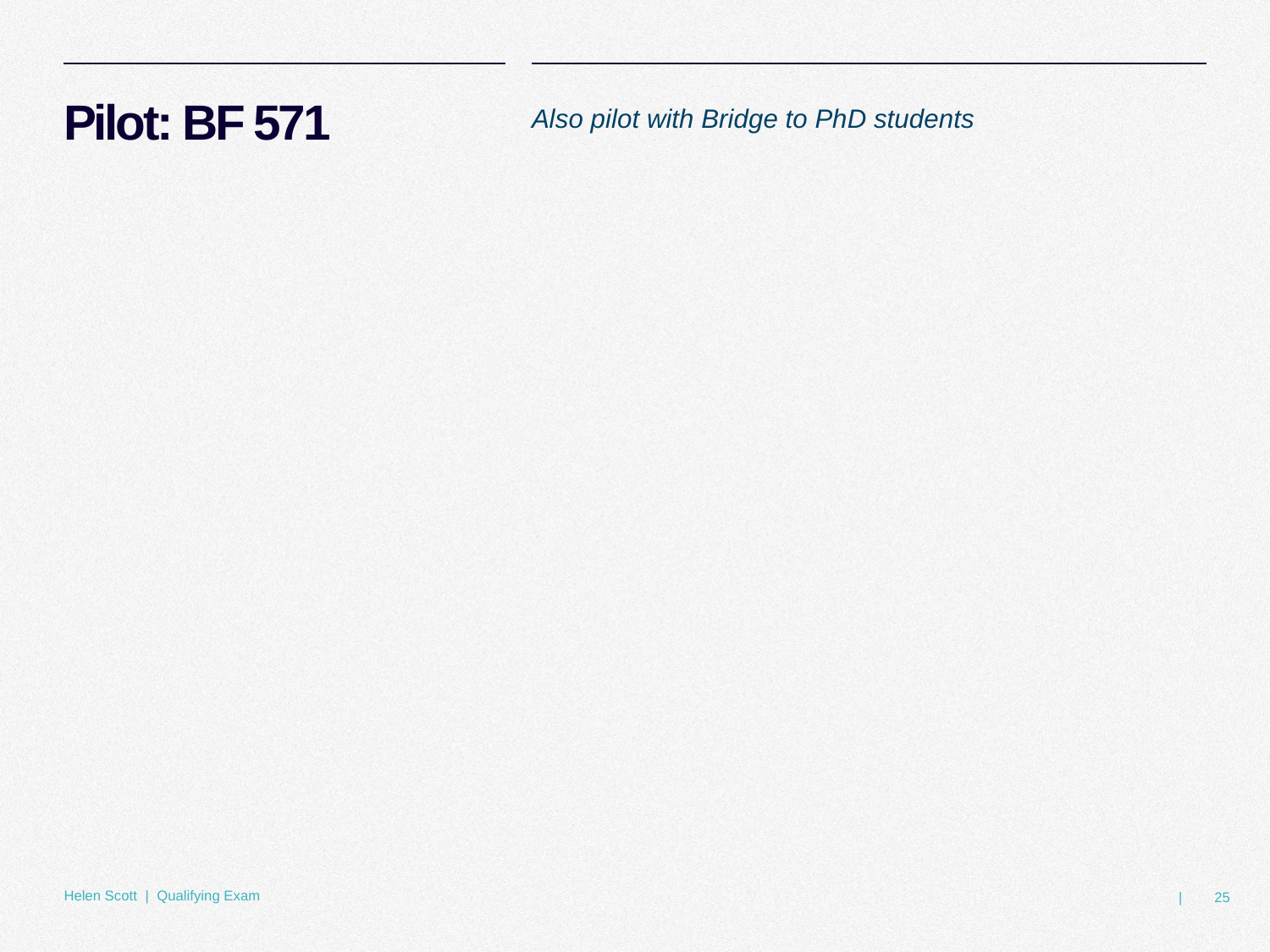

# Pilot: BF 571
Also pilot with Bridge to PhD students